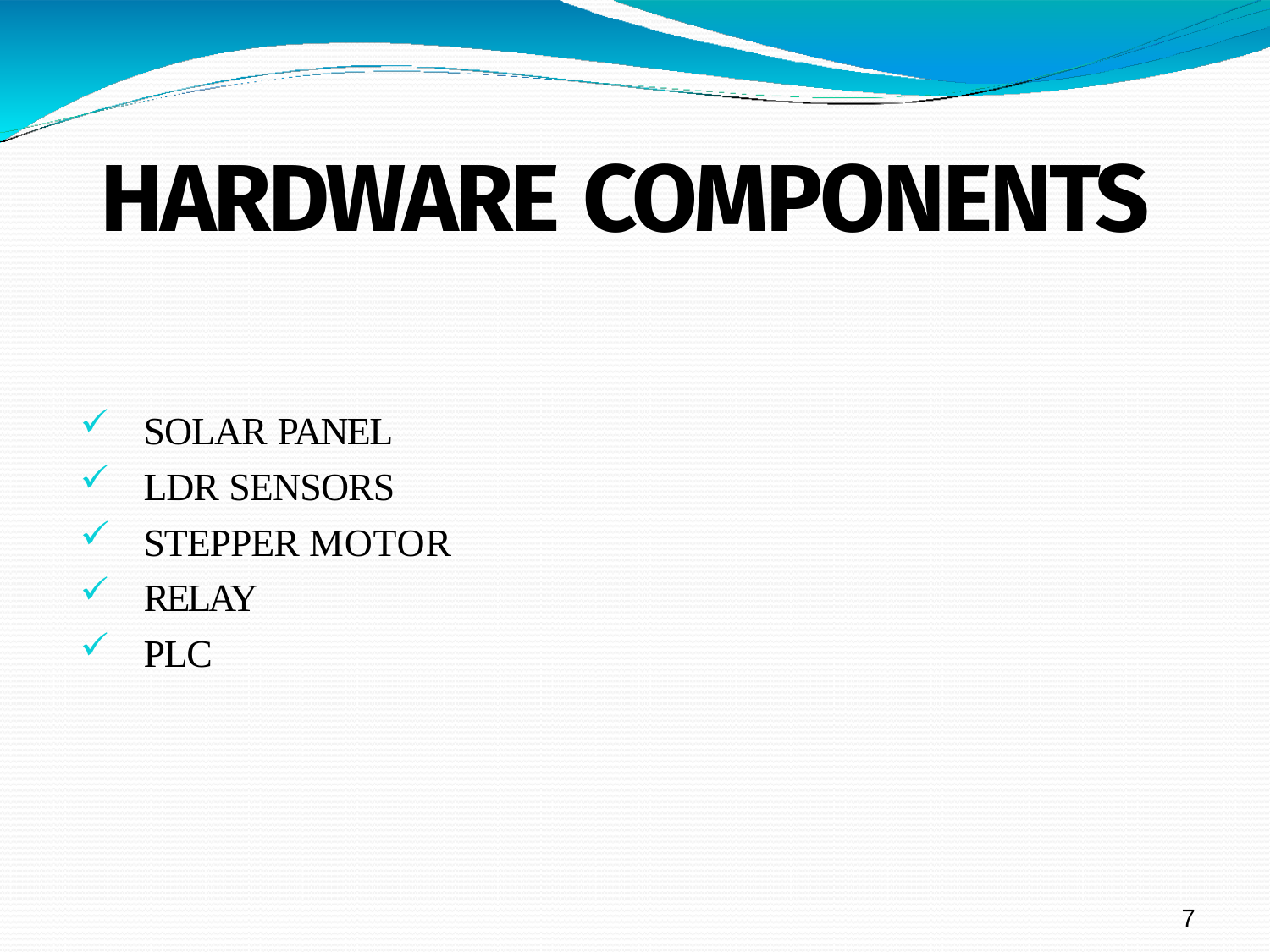

# HARDWARE COMPONENTS
SOLAR PANEL
LDR SENSORS
STEPPER MOTOR
RELAY
PLC
7